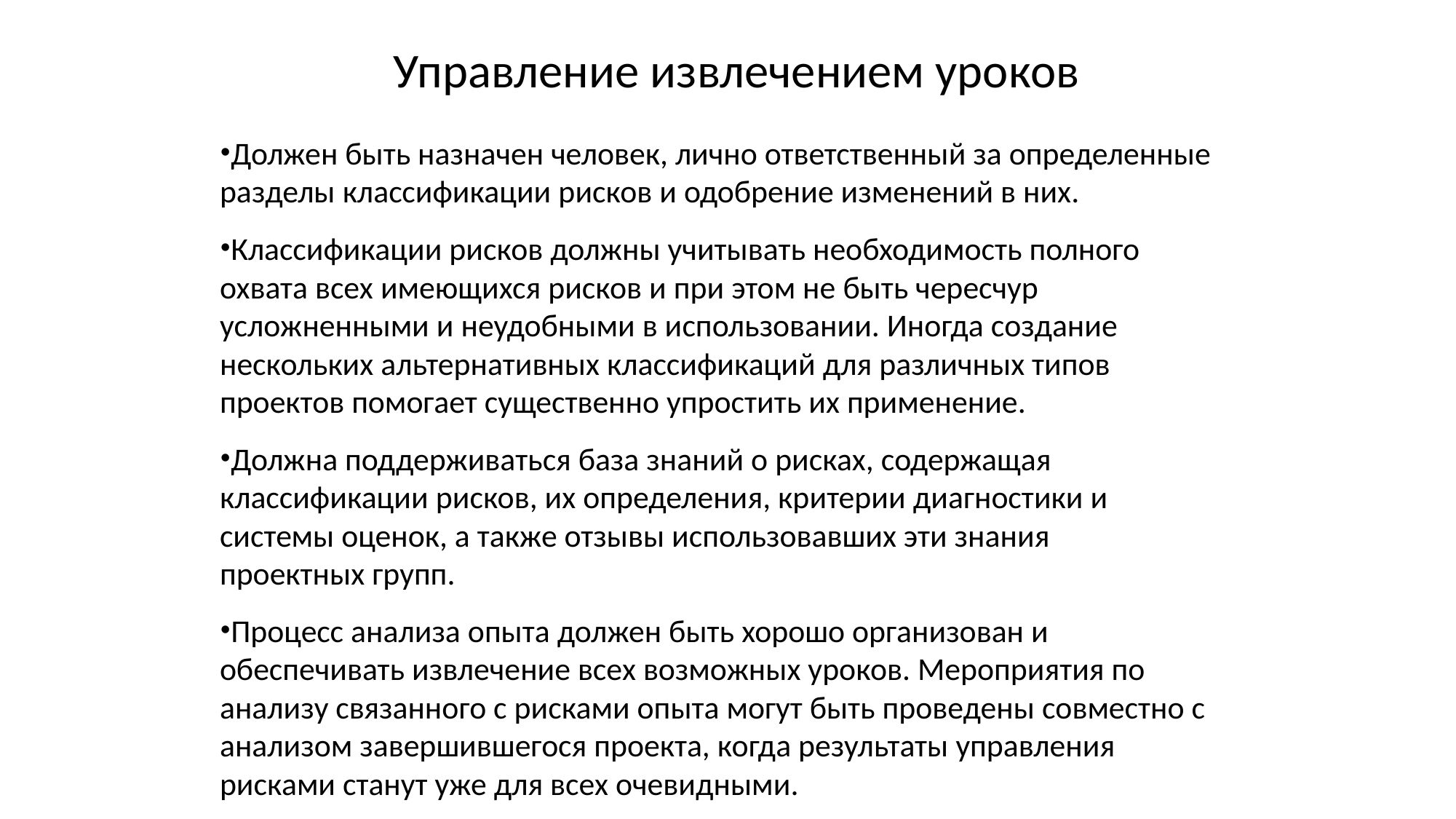

# Управление извлечением уроков
Должен быть назначен человек, лично ответственный за определенные разделы классификации рисков и одобрение изменений в них.
Классификации рисков должны учитывать необходимость полного охвата всех имеющихся рисков и при этом не быть чересчур усложненными и неудобными в использовании. Иногда создание нескольких альтернативных классификаций для различных типов проектов помогает существенно упростить их применение.
Должна поддерживаться база знаний о рисках, содержащая классификации рисков, их определения, критерии диагностики и системы оценок, а также отзывы использовавших эти знания проектных групп.
Процесс анализа опыта должен быть хорошо организован и обеспечивать извлечение всех возможных уроков. Мероприятия по анализу связанного с рисками опыта могут быть проведены совместно с анализом завершившегося проекта, когда результаты управления рисками станут уже для всех очевидными.